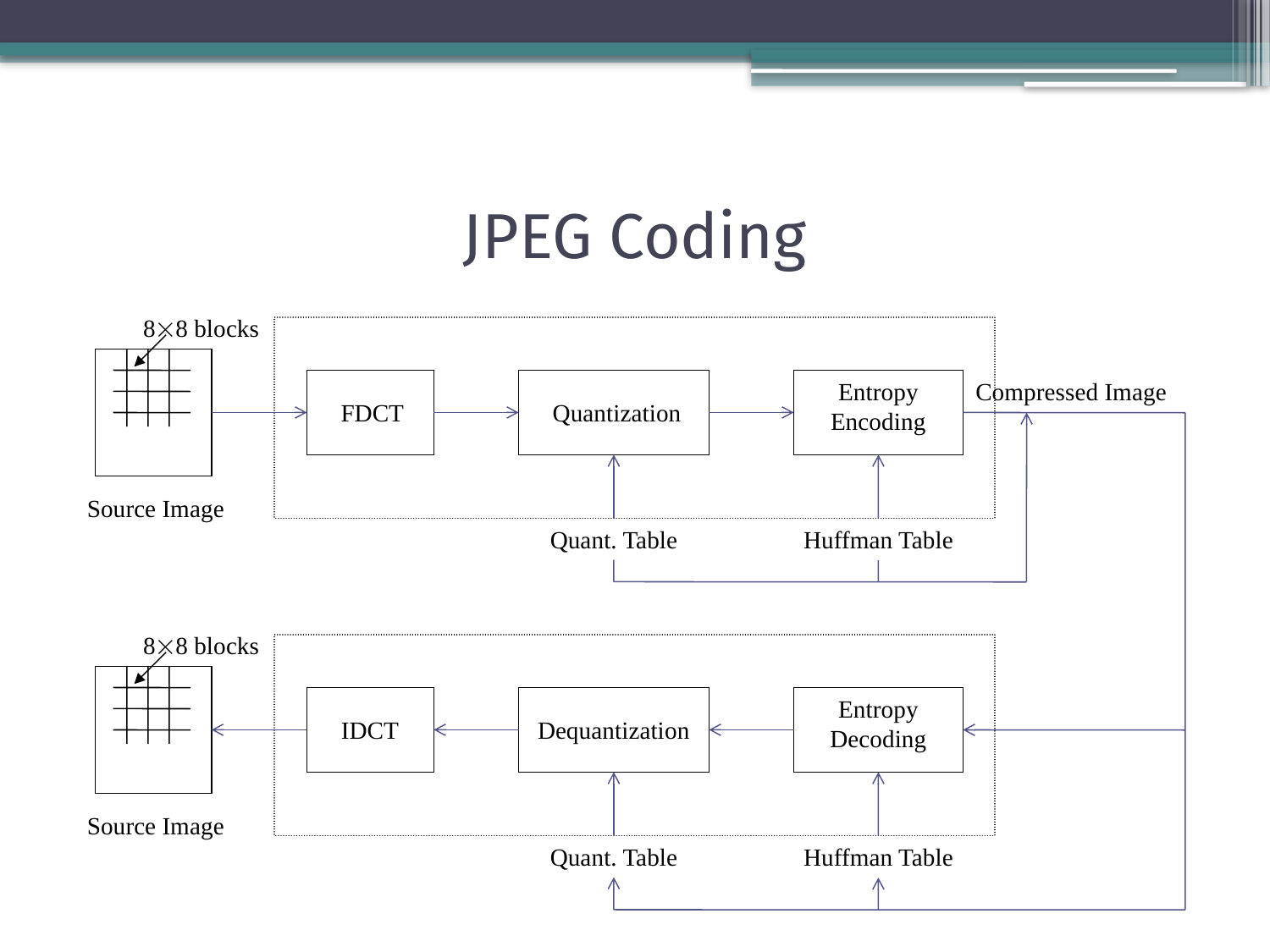

# JPEG Coding
8×8 blocks

Compressed Image

Quantization

Entropy
Encoding

FDCT

Source Image
Quant. Table
Huffman Table
8×8 blocks

Dequantization

Entropy
Decoding

IDCT

Source Image
Quant. Table
Huffman Table